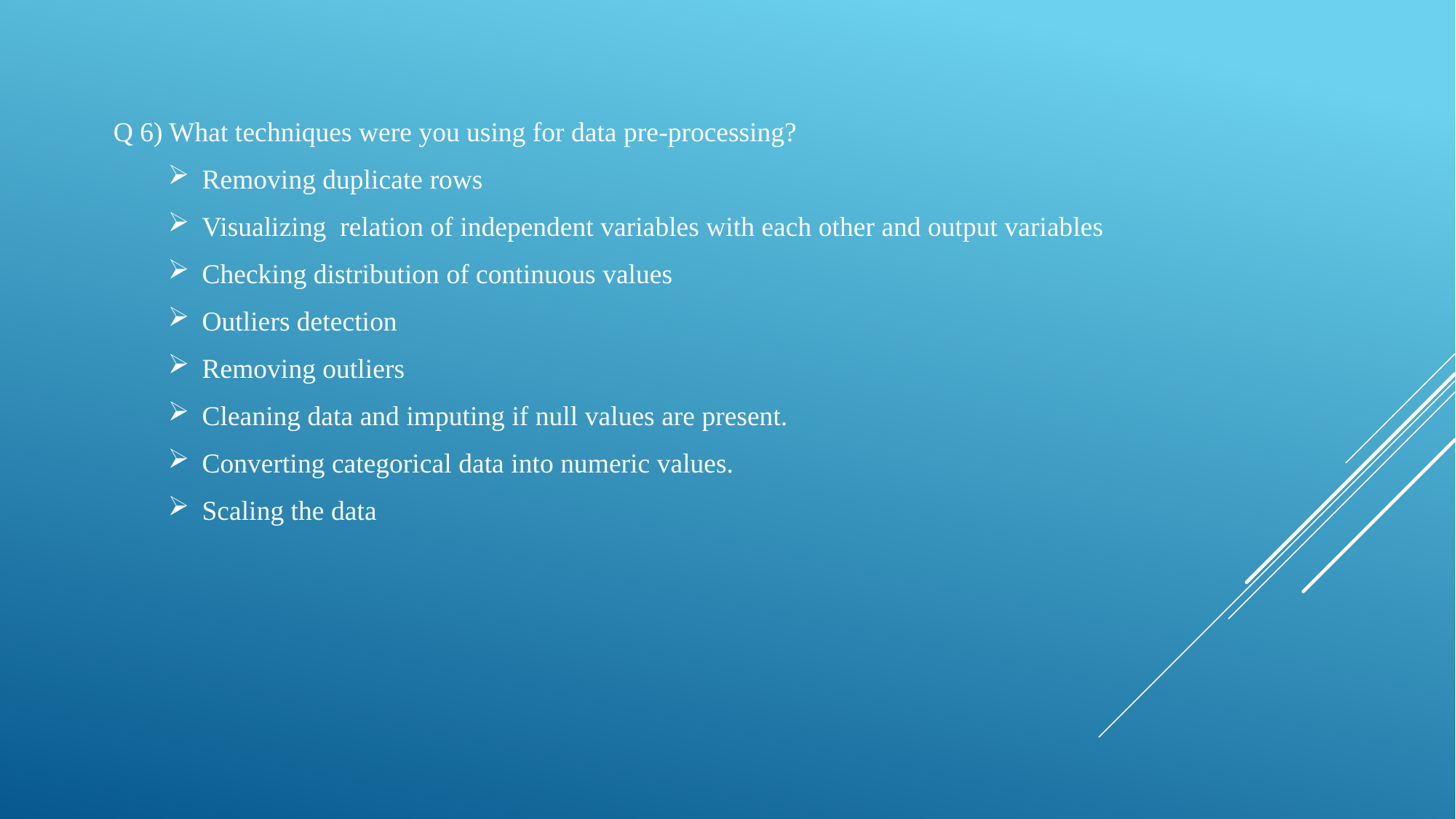

Q 6) What techniques were you using for data pre-processing?
Removing duplicate rows
Visualizing  relation of independent variables with each other and output variables
Checking distribution of continuous values
Outliers detection
Removing outliers
Cleaning data and imputing if null values are present.
Converting categorical data into numeric values.
Scaling the data